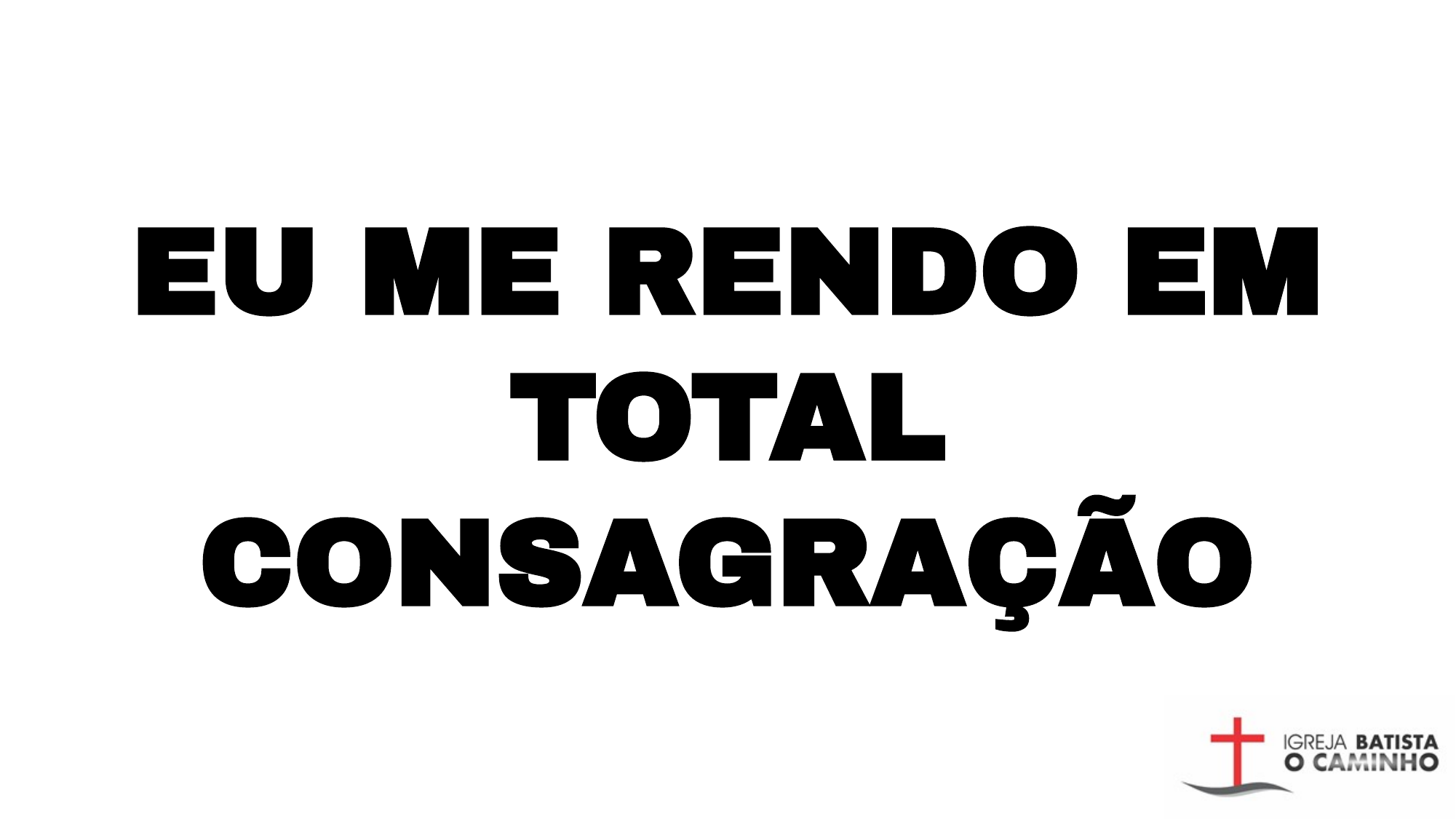

# EU ME RENDO EM TOTAL CONSAGRAÇÃO